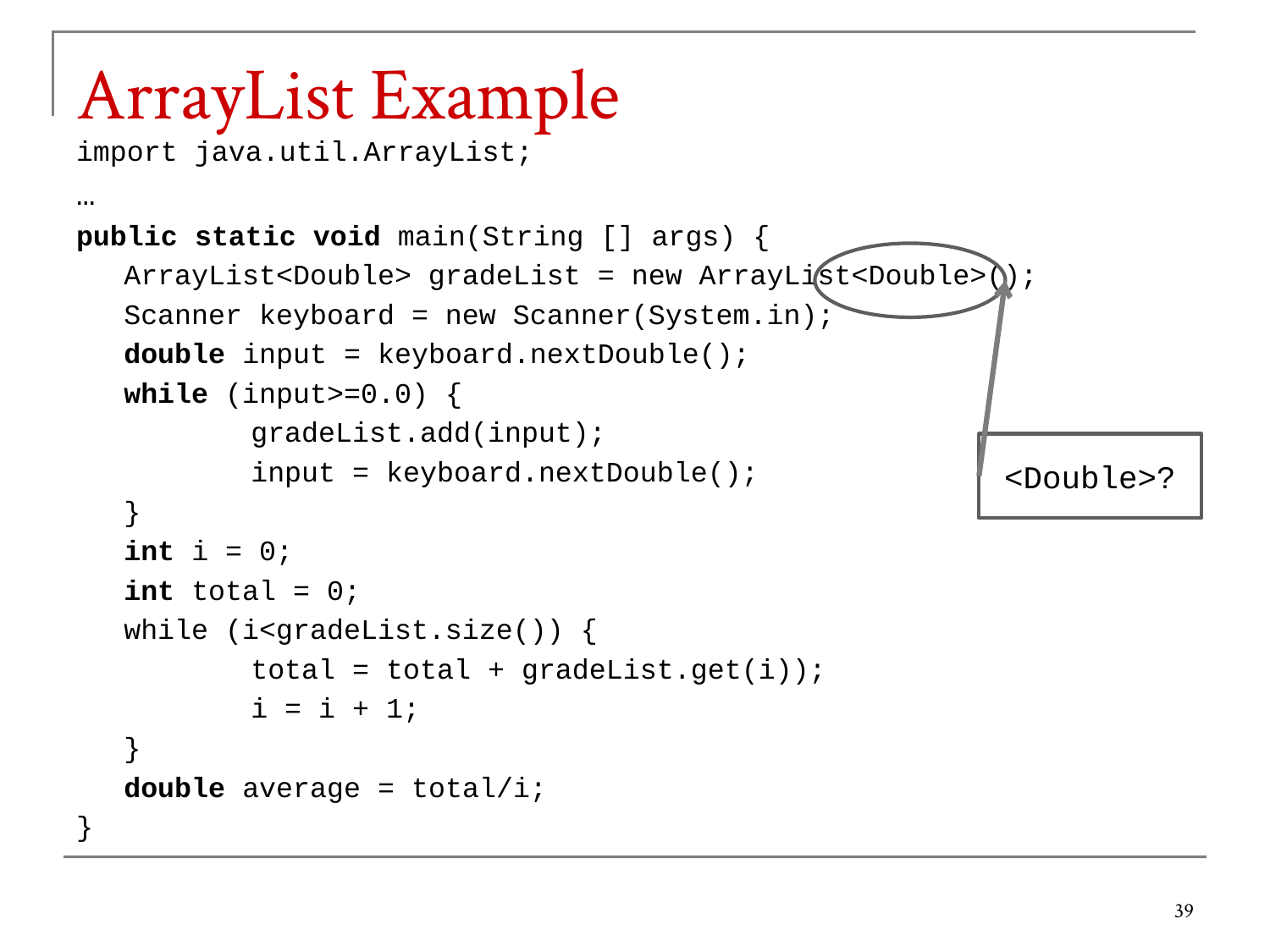

# ArrayList Example
import java.util.ArrayList;
…
public static void main(String [] args) {
	ArrayList<Double> gradeList = new ArrayList<Double>();
	Scanner keyboard = new Scanner(System.in);
	double input = keyboard.nextDouble();
	while (input>=0.0) {
		gradeList.add(input);
		input = keyboard.nextDouble();
	}
	int i = 0;
	int total = 0;
	while (i<gradeList.size()) {
		total = total + gradeList.get(i));
		i = i + 1;
	}
	double average = total/i;
}

<Double>?
39